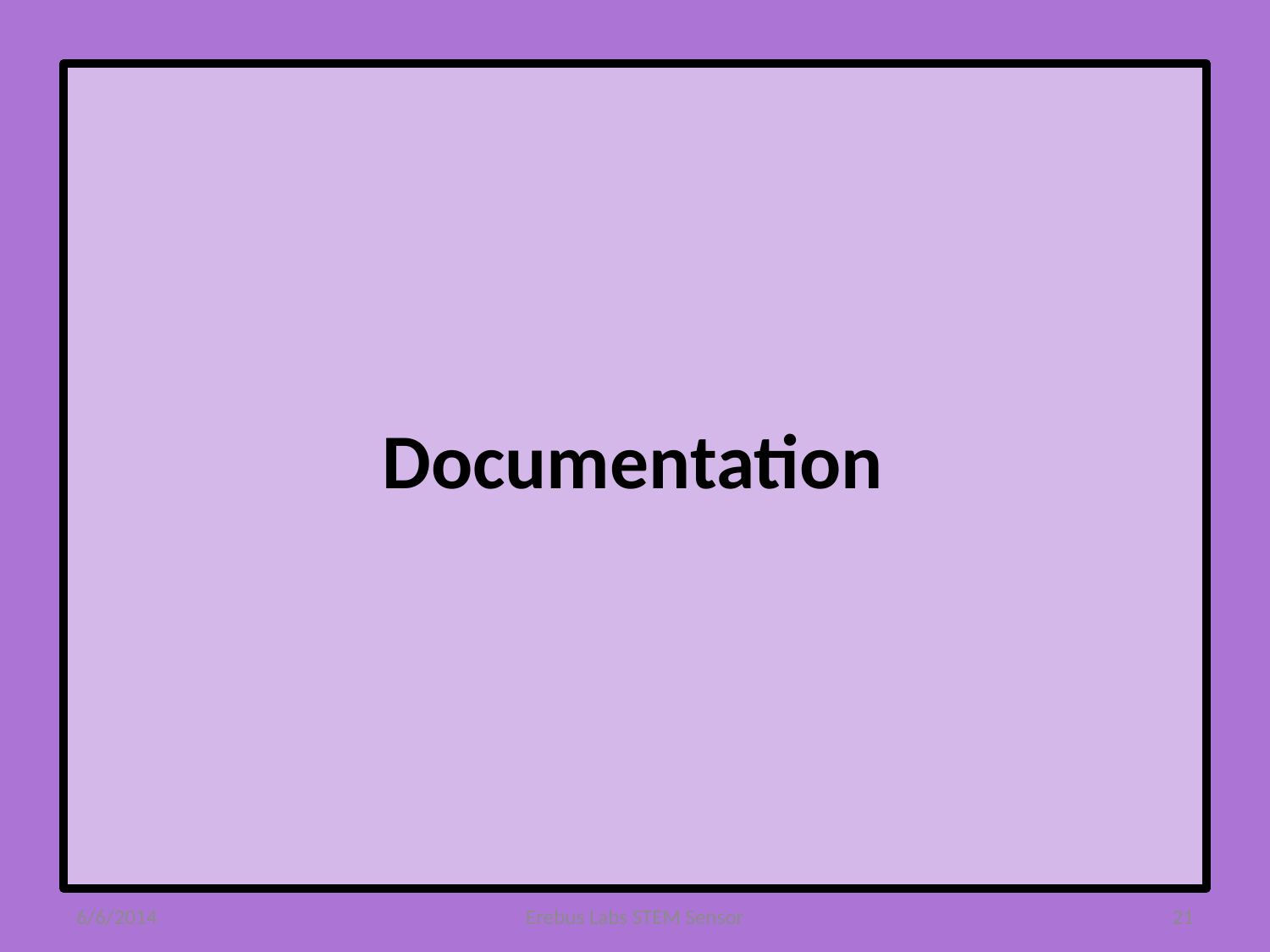

# Documentation
6/6/2014
Erebus Labs STEM Sensor
21